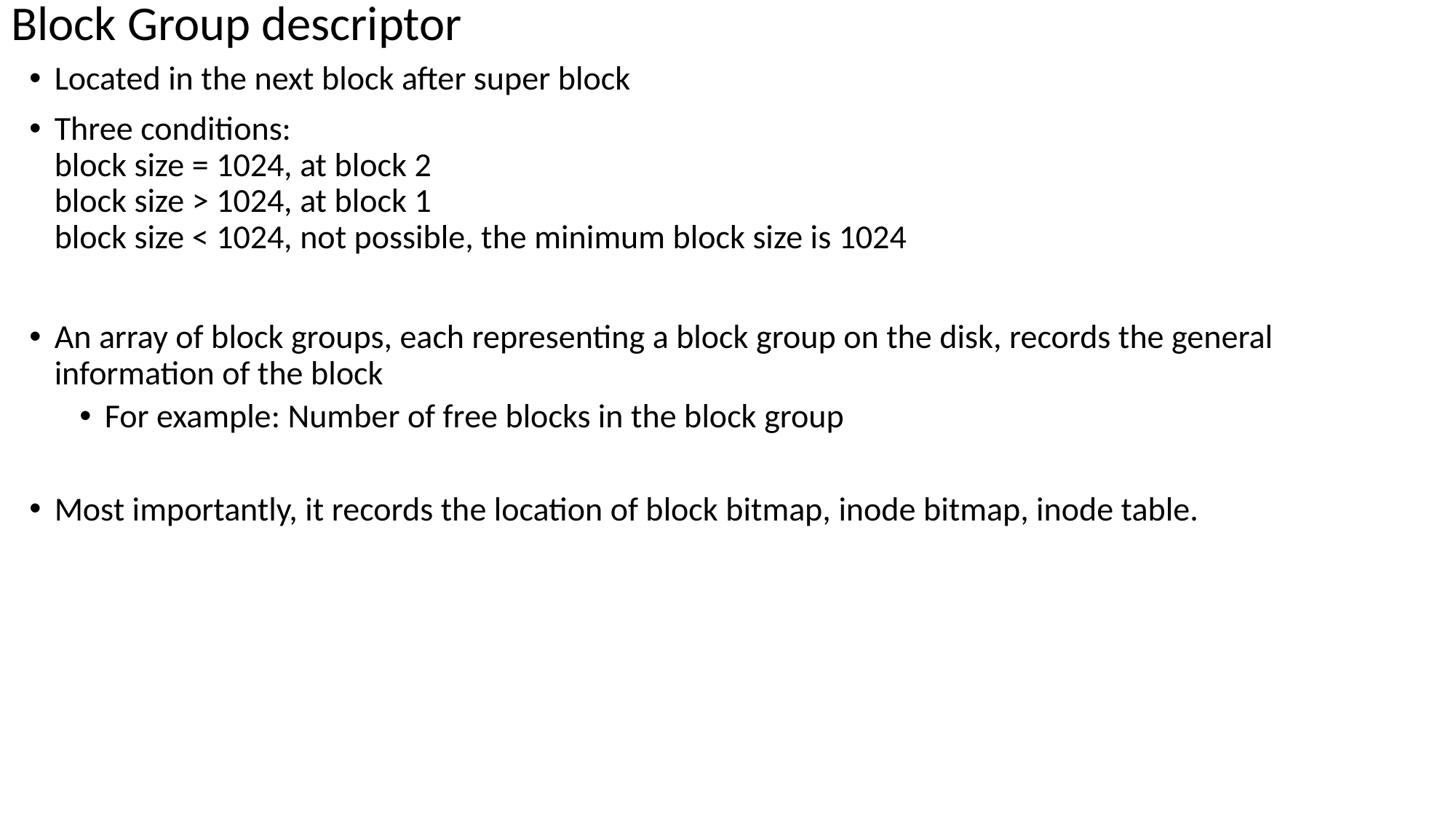

# Block Group descriptor
Located in the next block after super block
Three conditions:
block size = 1024, at block 2
block size > 1024, at block 1
block size < 1024, not possible, the minimum block size is 1024

An array of block groups, each representing a block group on the disk, records the general information of the block
For example: Number of free blocks in the block group

Most importantly, it records the location of block bitmap, inode bitmap, inode table.